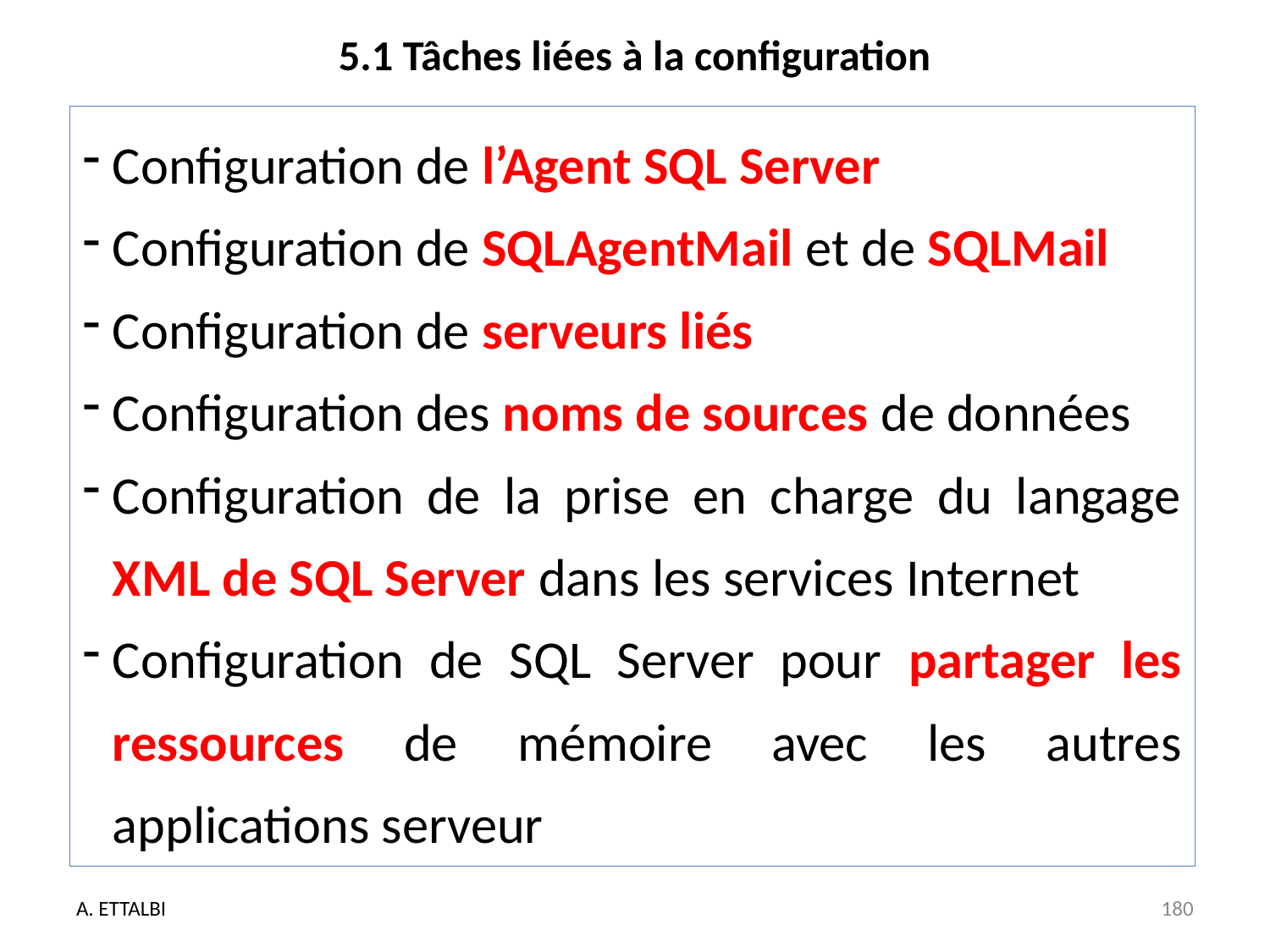

# 5.1 Tâches liées à la configuration
Configuration de l’Agent SQL Server
Configuration de SQLAgentMail et de SQLMail
Configuration de serveurs liés
Configuration des noms de sources de données
Configuration de la prise en charge du langage XML de SQL Server dans les services Internet
Configuration de SQL Server pour partager les ressources de mémoire avec les autres applications serveur
A. ETTALBI
180